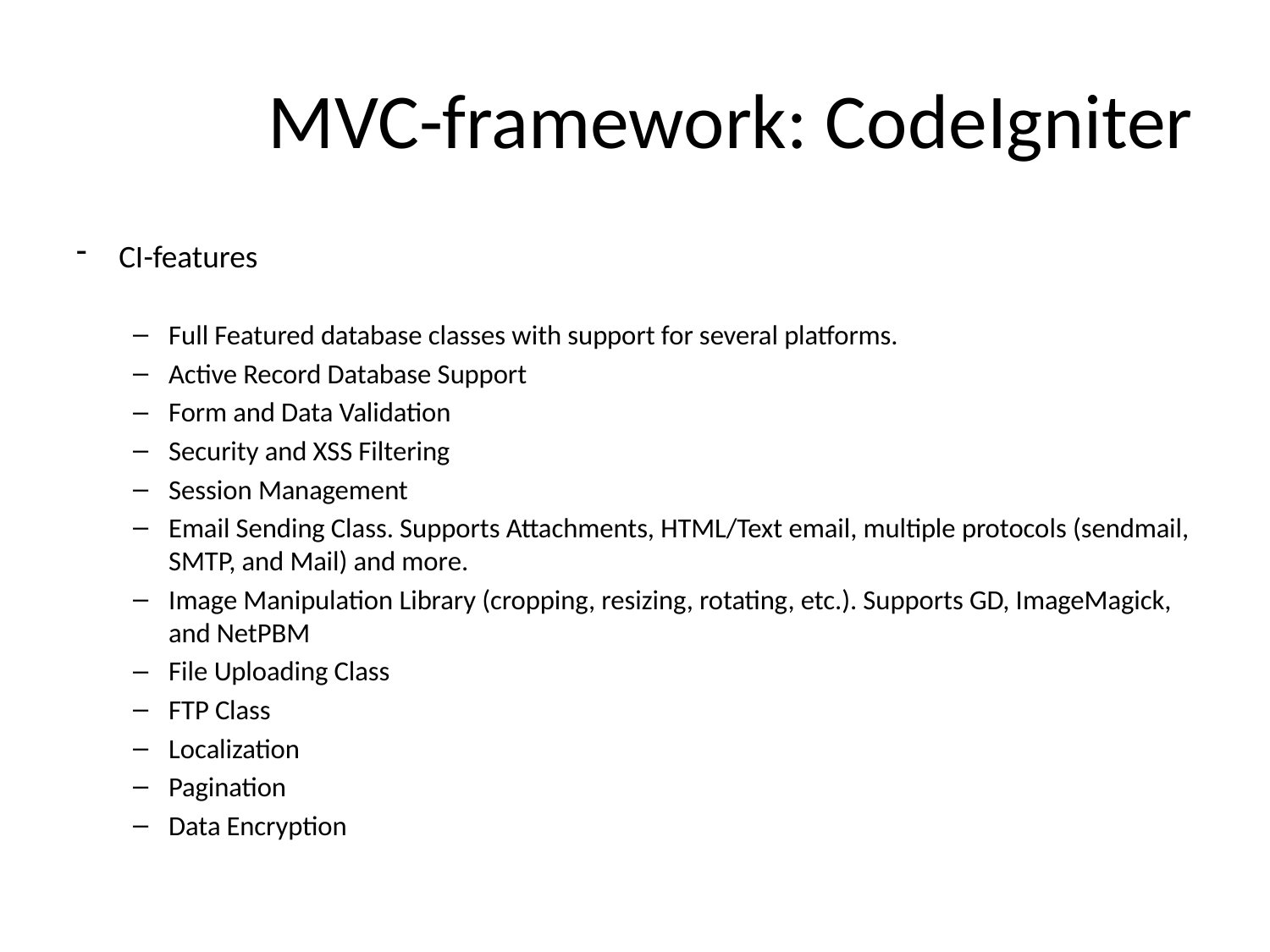

# MVC-framework: CodeIgniter
CI-features
Full Featured database classes with support for several platforms.
Active Record Database Support
Form and Data Validation
Security and XSS Filtering
Session Management
Email Sending Class. Supports Attachments, HTML/Text email, multiple protocols (sendmail, SMTP, and Mail) and more.
Image Manipulation Library (cropping, resizing, rotating, etc.). Supports GD, ImageMagick, and NetPBM
File Uploading Class
FTP Class
Localization
Pagination
Data Encryption